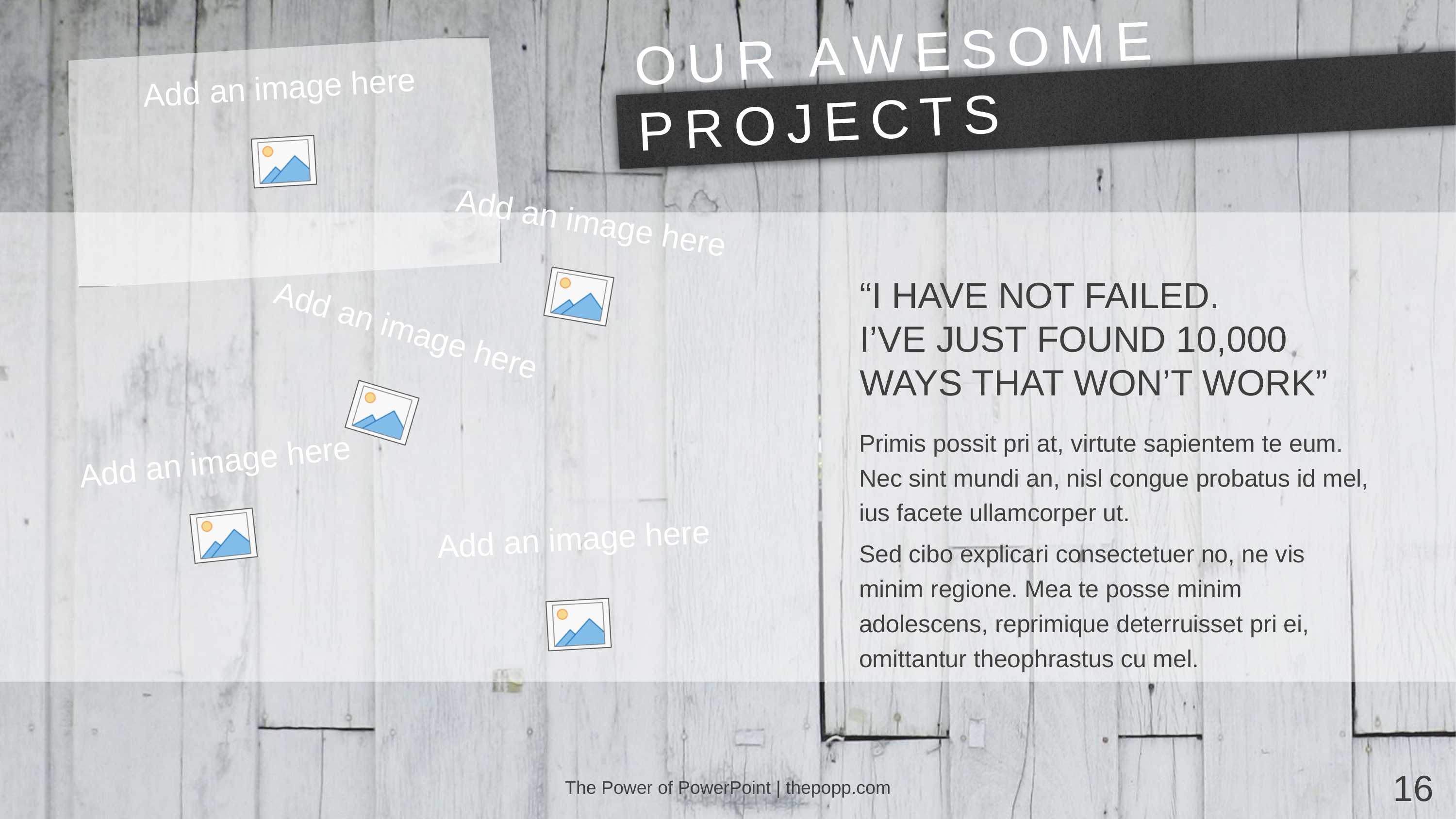

# OUR AWESOME PROJECTS

“I HAVE NOT FAILED.
I’VE JUST FOUND 10,000 WAYS THAT WON’T WORK”

Primis possit pri at, virtute sapientem te eum. Nec sint mundi an, nisl congue probatus id mel, ius facete ullamcorper ut.
Sed cibo explicari consectetuer no, ne vis minim regione. Mea te posse minim adolescens, reprimique deterruisset pri ei, omittantur theophrastus cu mel.

The Power of PowerPoint | thepopp.com
16